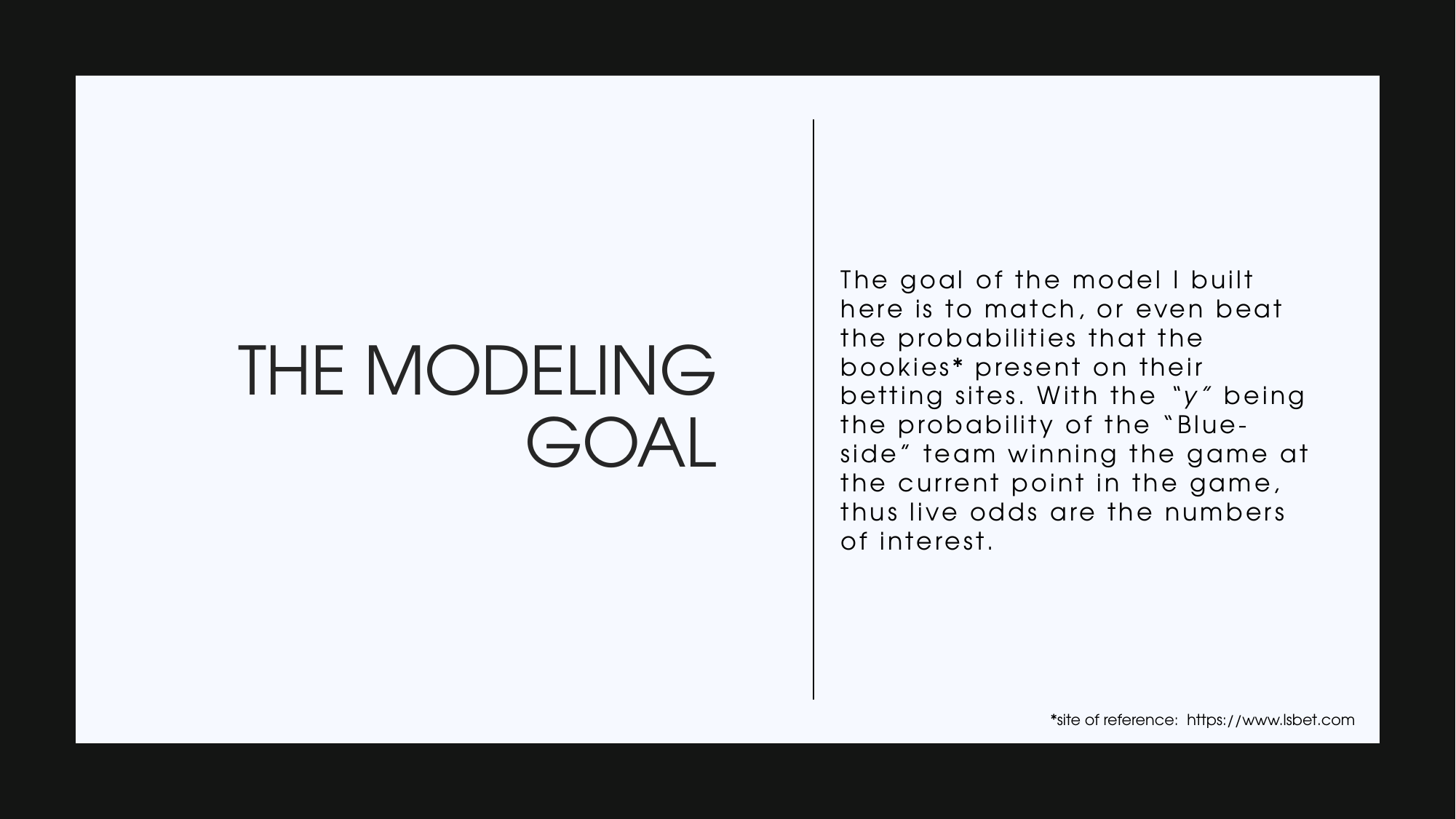

The goal of the model I built here is to match, or even beat the probabilities that the bookies* present on their betting sites. With the “y” being the probability of the “Blue-side” team winning the game at the current point in the game, thus live odds are the numbers of interest.
# The modeling goal
*site of reference:  https://www.lsbet.com